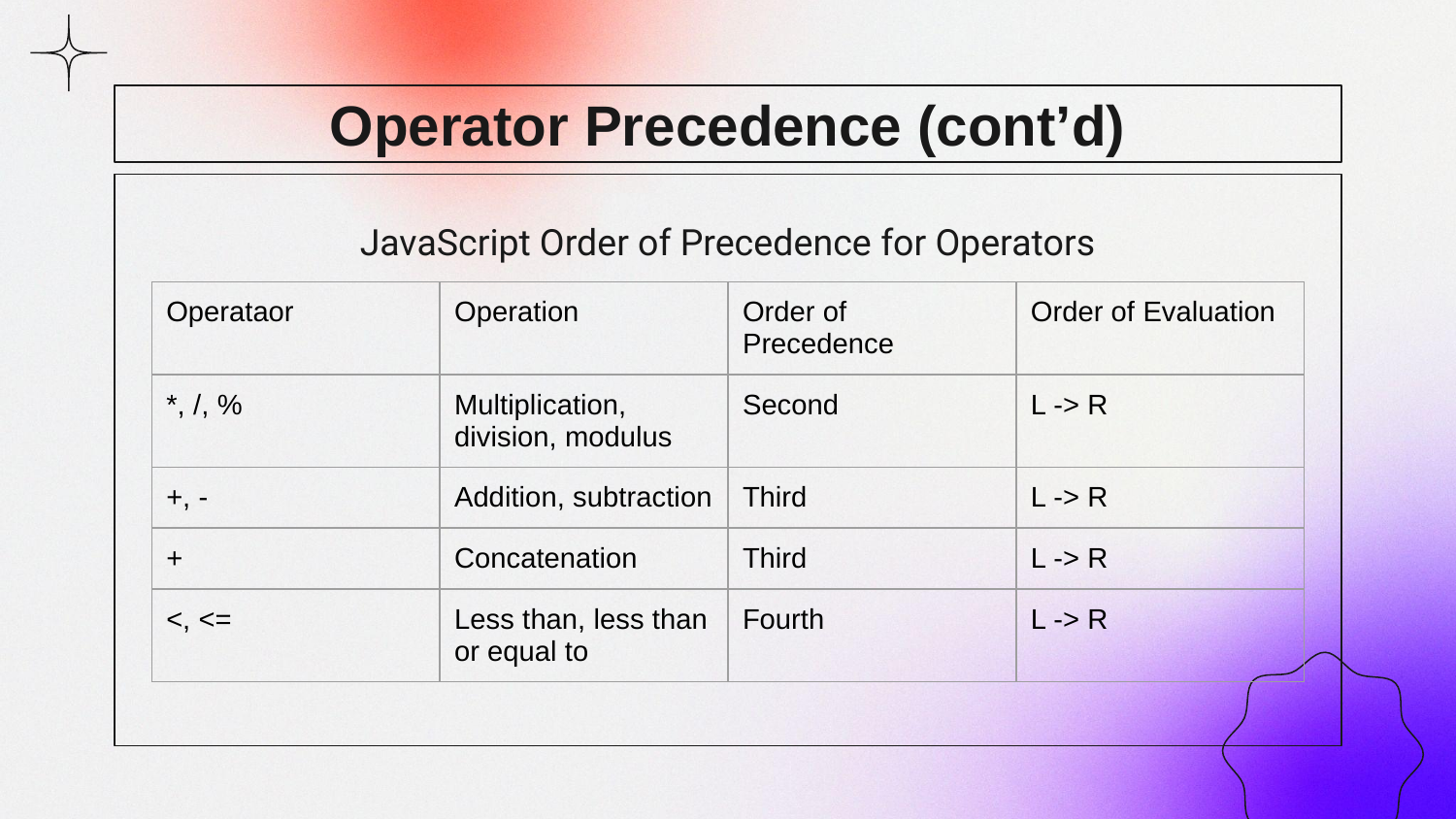

# Operator Precedence (cont’d)
JavaScript Order of Precedence for Operators

| Operataor | Operation | Order of Precedence | Order of Evaluation |
| --- | --- | --- | --- |
| \*, /, % | Multiplication, division, modulus | Second | L -> R |
| +, - | Addition, subtraction | Third | L -> R |
| + | Concatenation | Third | L -> R |
| <, <= | Less than, less than or equal to | Fourth | L -> R |